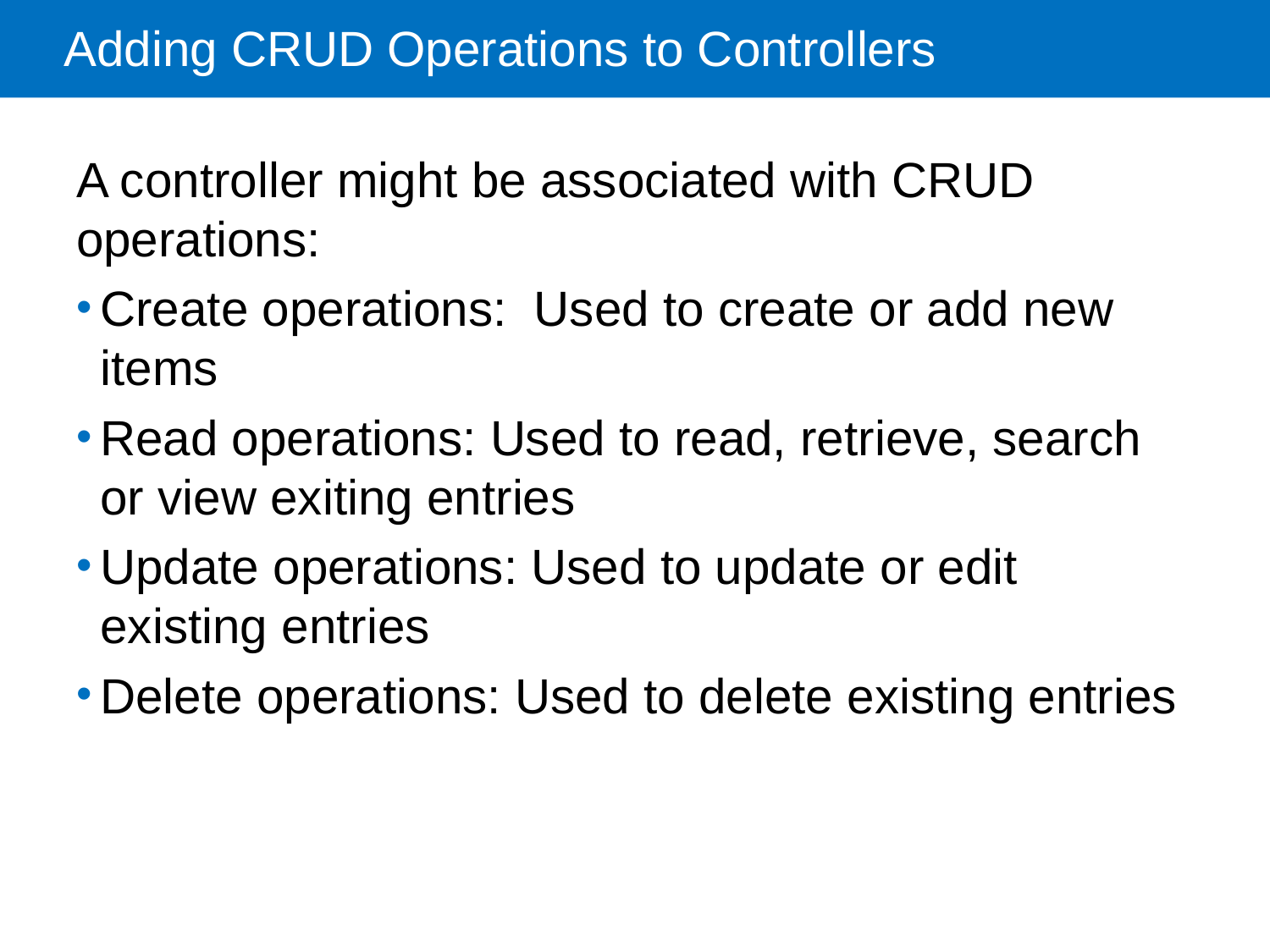

# Adding CRUD Operations to Controllers
A controller might be associated with CRUD operations:
Create operations:  Used to create or add new items
Read operations: Used to read, retrieve, search or view exiting entries
Update operations: Used to update or edit existing entries
Delete operations: Used to delete existing entries